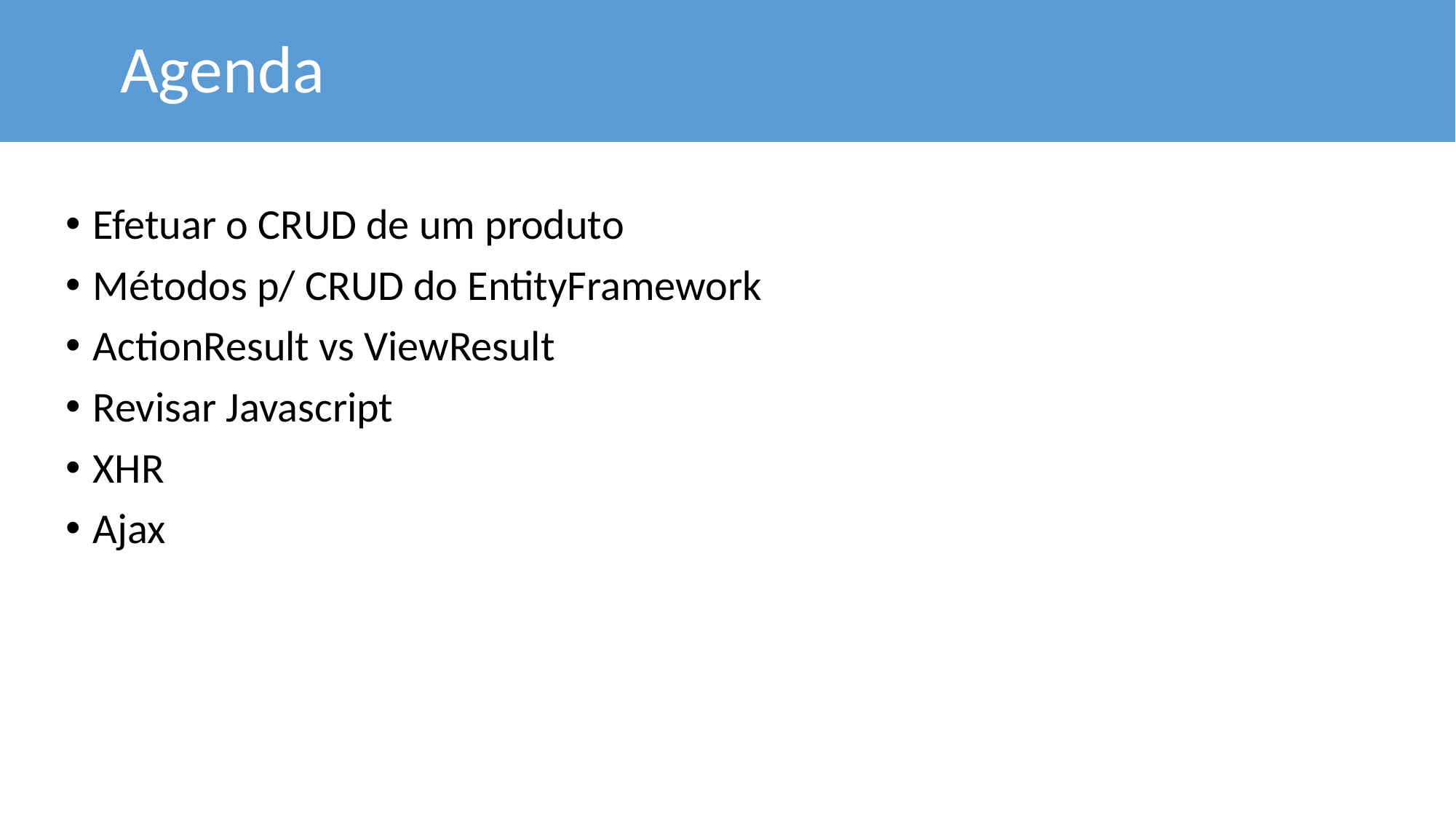

# Agenda
Efetuar o CRUD de um produto
Métodos p/ CRUD do EntityFramework
ActionResult vs ViewResult
Revisar Javascript
XHR
Ajax